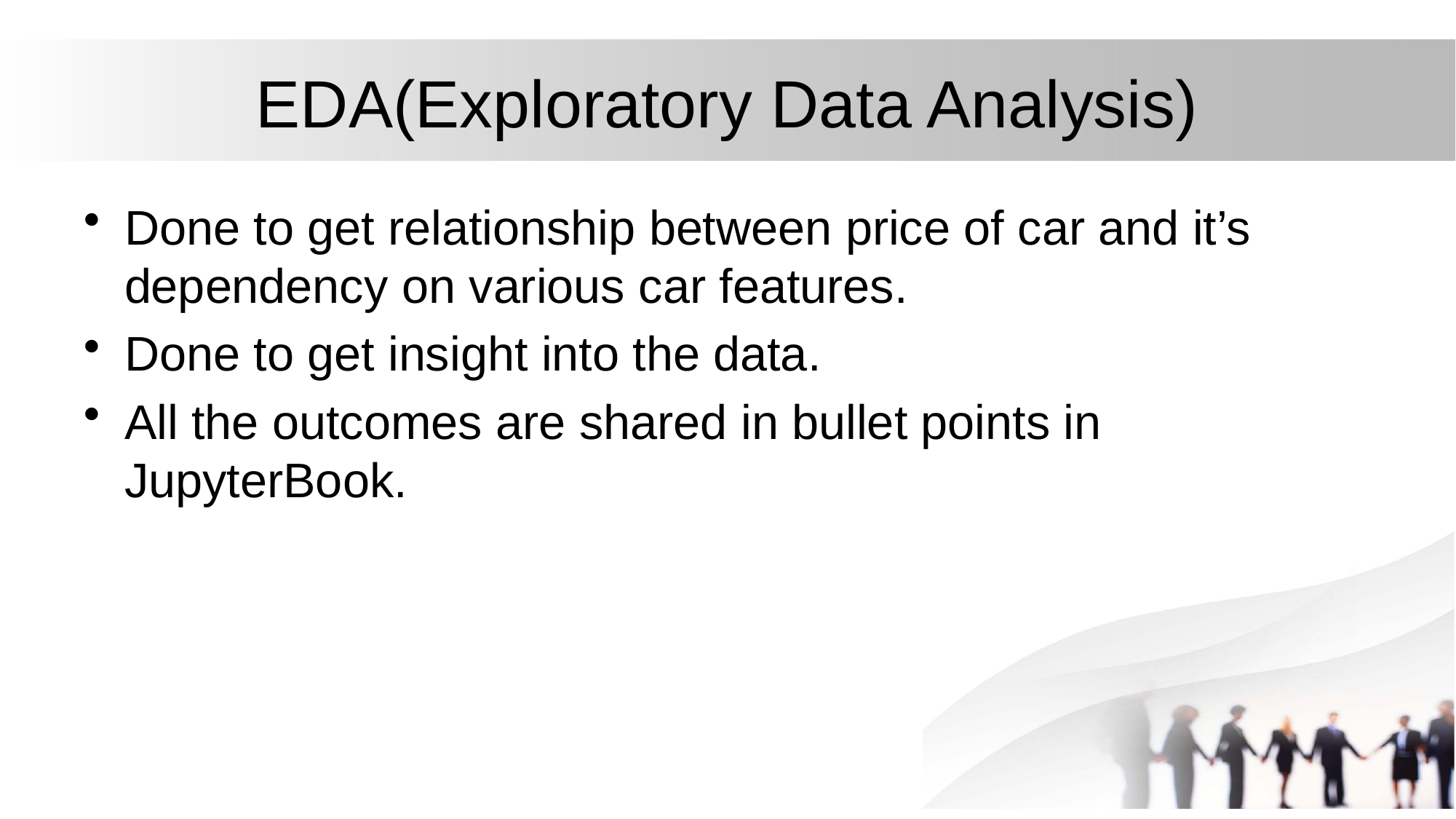

# EDA(Exploratory Data Analysis)
Done to get relationship between price of car and it’s dependency on various car features.
Done to get insight into the data.
All the outcomes are shared in bullet points in JupyterBook.